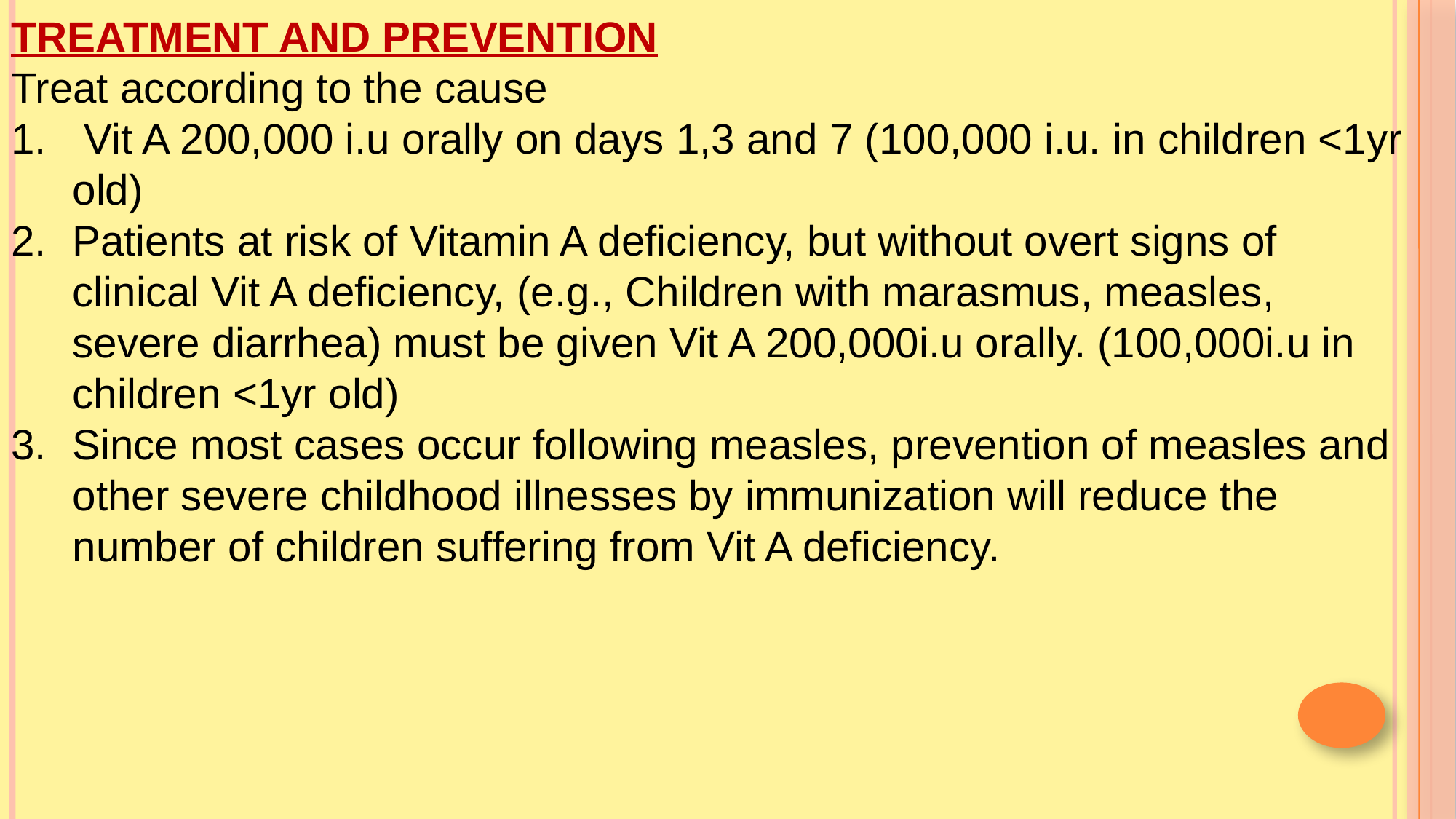

TREATMENT AND PREVENTION
Treat according to the cause
 Vit A 200,000 i.u orally on days 1,3 and 7 (100,000 i.u. in children <1yr old)
Patients at risk of Vitamin A deficiency, but without overt signs of clinical Vit A deficiency, (e.g., Children with marasmus, measles, severe diarrhea) must be given Vit A 200,000i.u orally. (100,000i.u in children <1yr old)
Since most cases occur following measles, prevention of measles and other severe childhood illnesses by immunization will reduce the number of children suffering from Vit A deficiency.